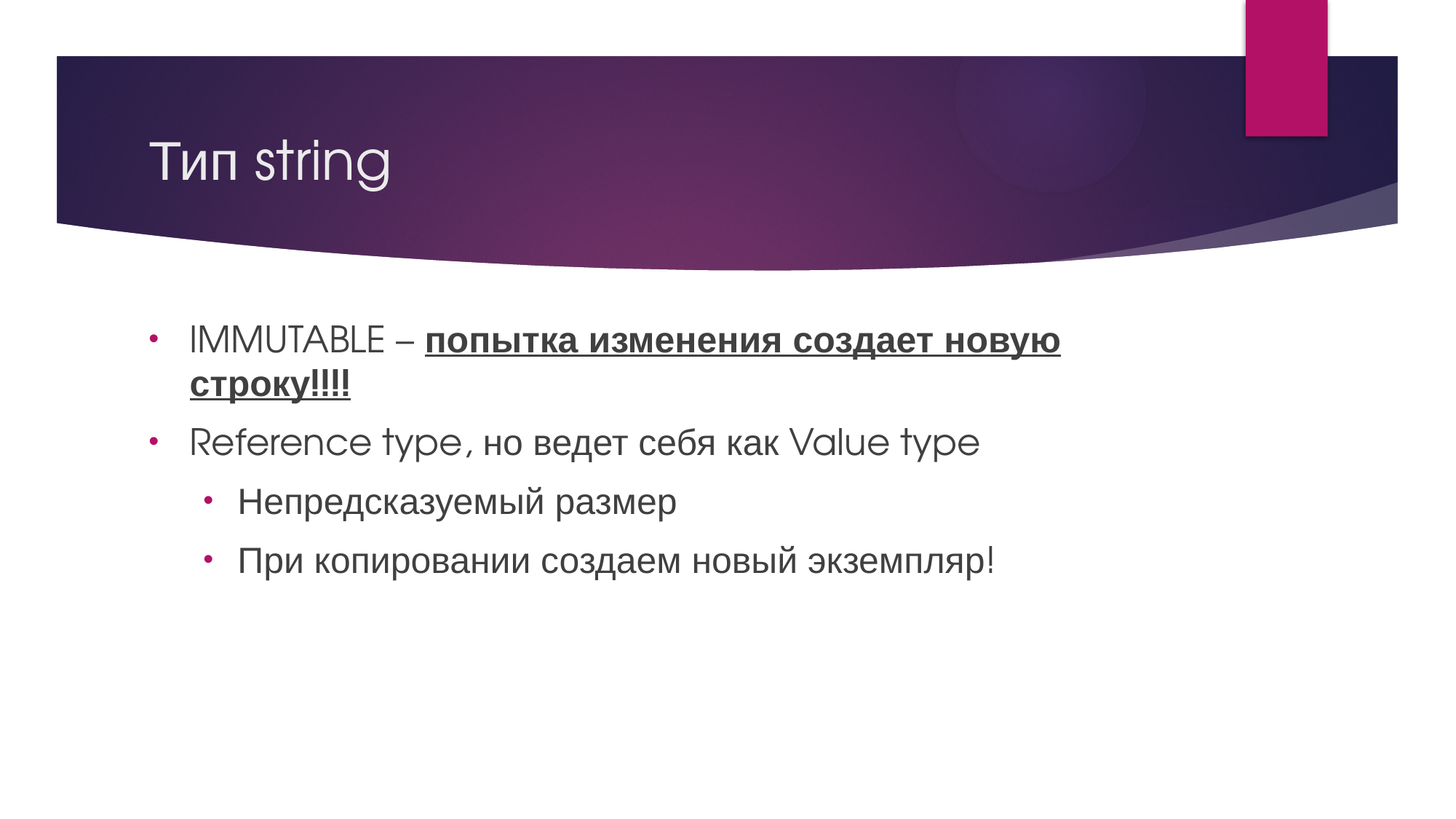

# Тип string
IMMUTABLE – попытка изменения создает новую строку!!!!
Reference type, но ведет себя как Value type
Непредсказуемый размер
При копировании создаем новый экземпляр!